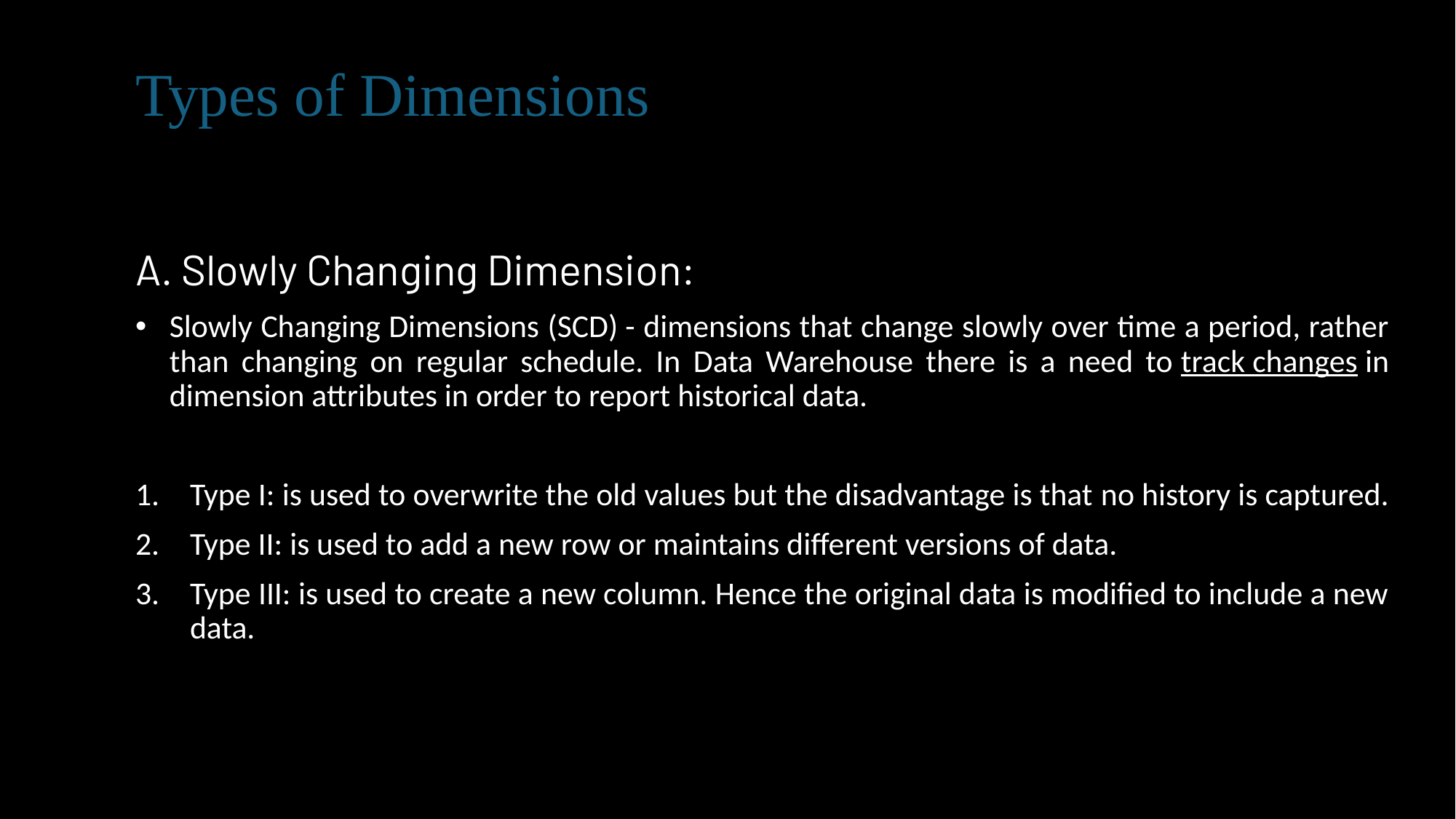

# Types of Dimensions
A. Slowly Changing Dimension:
Slowly Changing Dimensions (SCD) - dimensions that change slowly over time a period, rather than changing on regular schedule. In Data Warehouse there is a need to track changes in dimension attributes in order to report historical data.

Type I: is used to overwrite the old values but the disadvantage is that no history is captured.
Type II: is used to add a new row or maintains different versions of data.
Type III: is used to create a new column. Hence the original data is modified to include a new data.